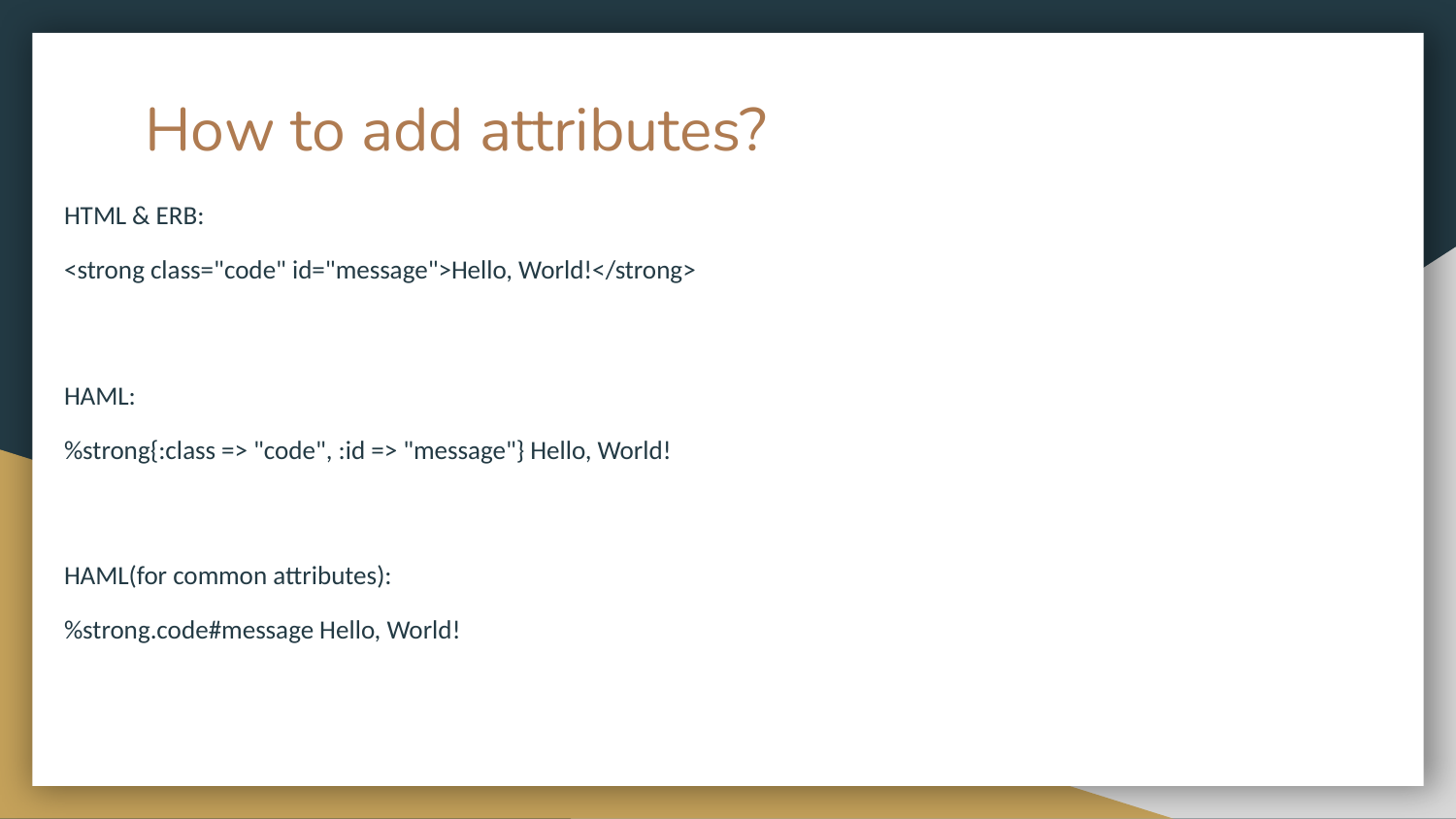

# How to add attributes?
HTML & ERB:
<strong class="code" id="message">Hello, World!</strong>
HAML:
%strong{:class => "code", :id => "message"} Hello, World!
HAML(for common attributes):
%strong.code#message Hello, World!